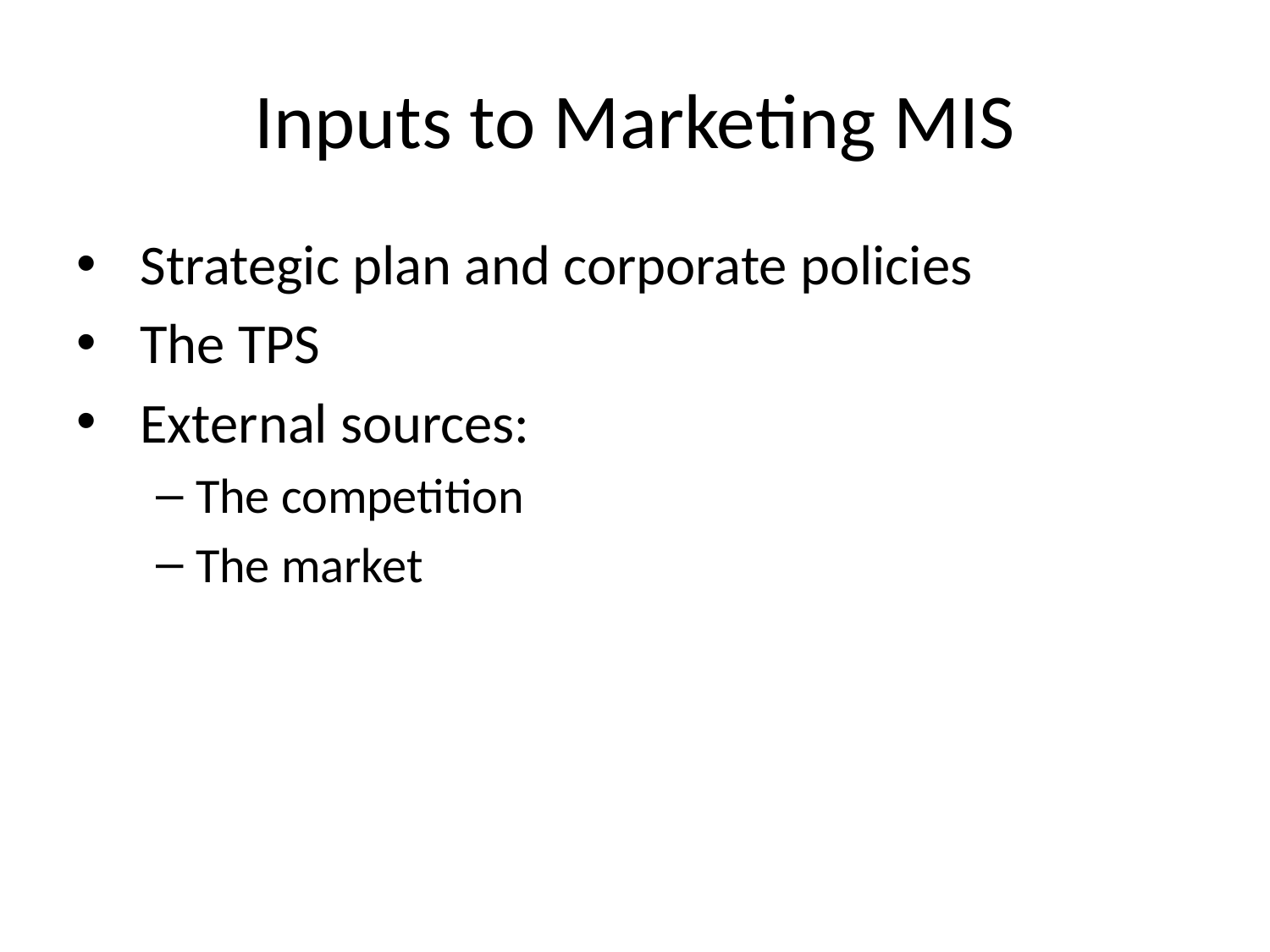

# Inputs to Marketing MIS
Strategic plan and corporate policies
The TPS
External sources:
The competition
The market